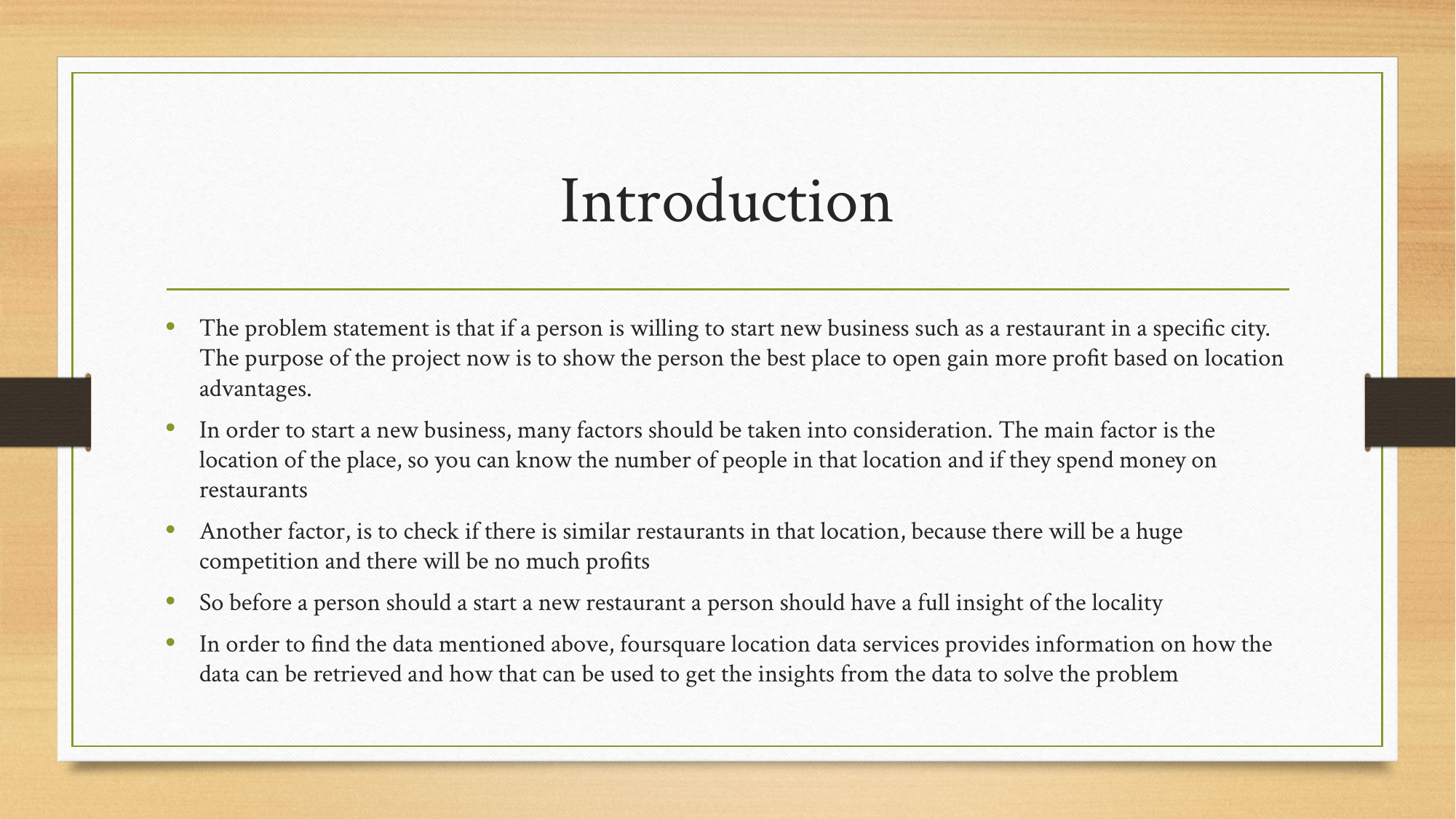

# Introduction
The problem statement is that if a person is willing to start new business such as a restaurant in a specific city. The purpose of the project now is to show the person the best place to open gain more profit based on location advantages.
In order to start a new business, many factors should be taken into consideration. The main factor is the location of the place, so you can know the number of people in that location and if they spend money on restaurants
Another factor, is to check if there is similar restaurants in that location, because there will be a huge competition and there will be no much profits
So before a person should a start a new restaurant a person should have a full insight of the locality
In order to find the data mentioned above, foursquare location data services provides information on how the data can be retrieved and how that can be used to get the insights from the data to solve the problem